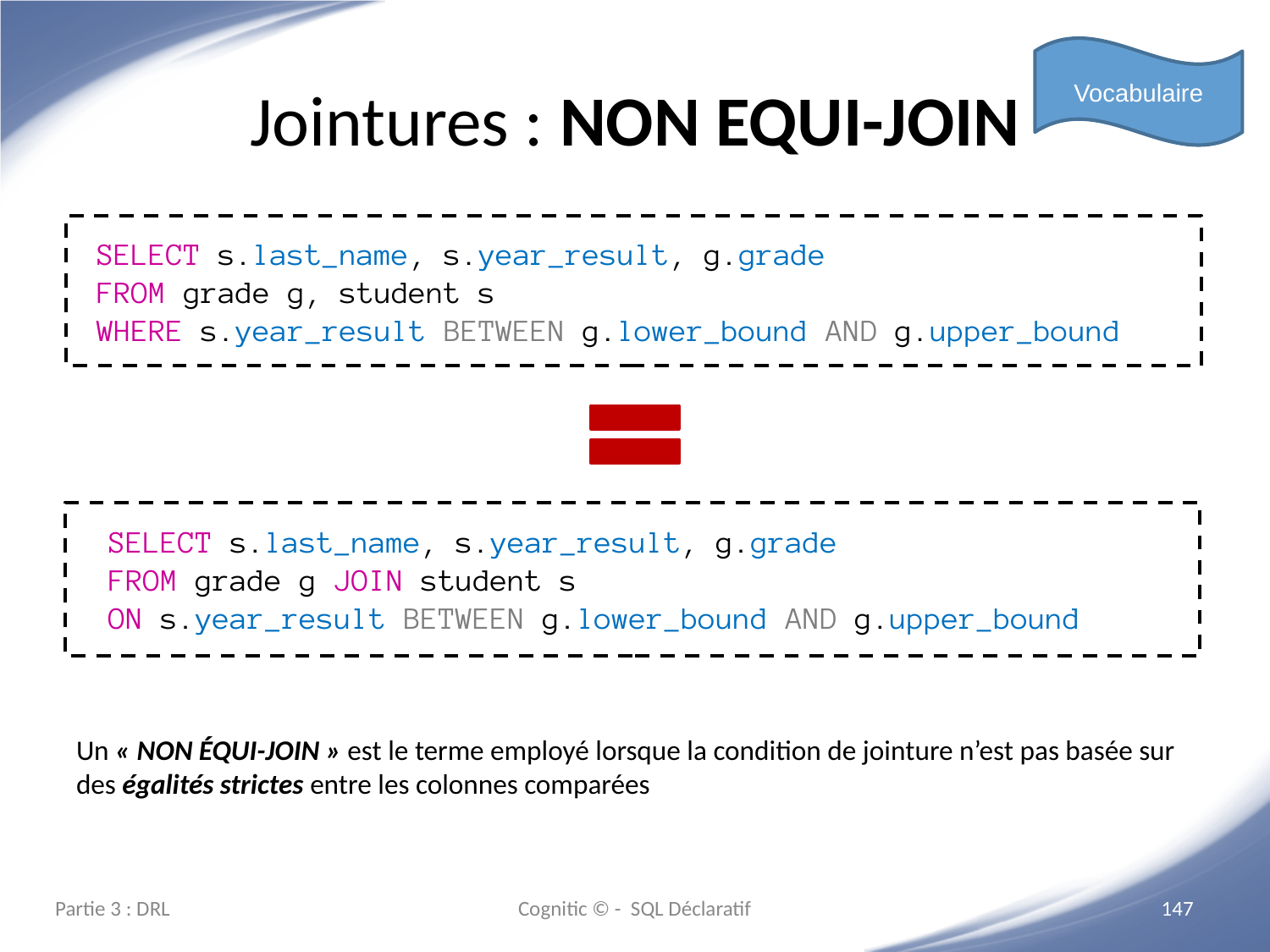

Vocabulaire
# Jointures : NON EQUI-JOIN

SELECT s.last_name, s.year_result, g.grade
FROM grade g, student s
WHERE s.year_result BETWEEN g.lower_bound AND g.upper_bound

SELECT s.last_name, s.year_result, g.grade
FROM grade g JOIN student s
ON s.year_result BETWEEN g.lower_bound AND g.upper_bound
Un « NON ÉQUI-JOIN » est le terme employé lorsque la condition de jointure n’est pas basée sur des égalités strictes entre les colonnes comparées
Partie 3 : DRL
Cognitic © -  SQL Déclaratif
147